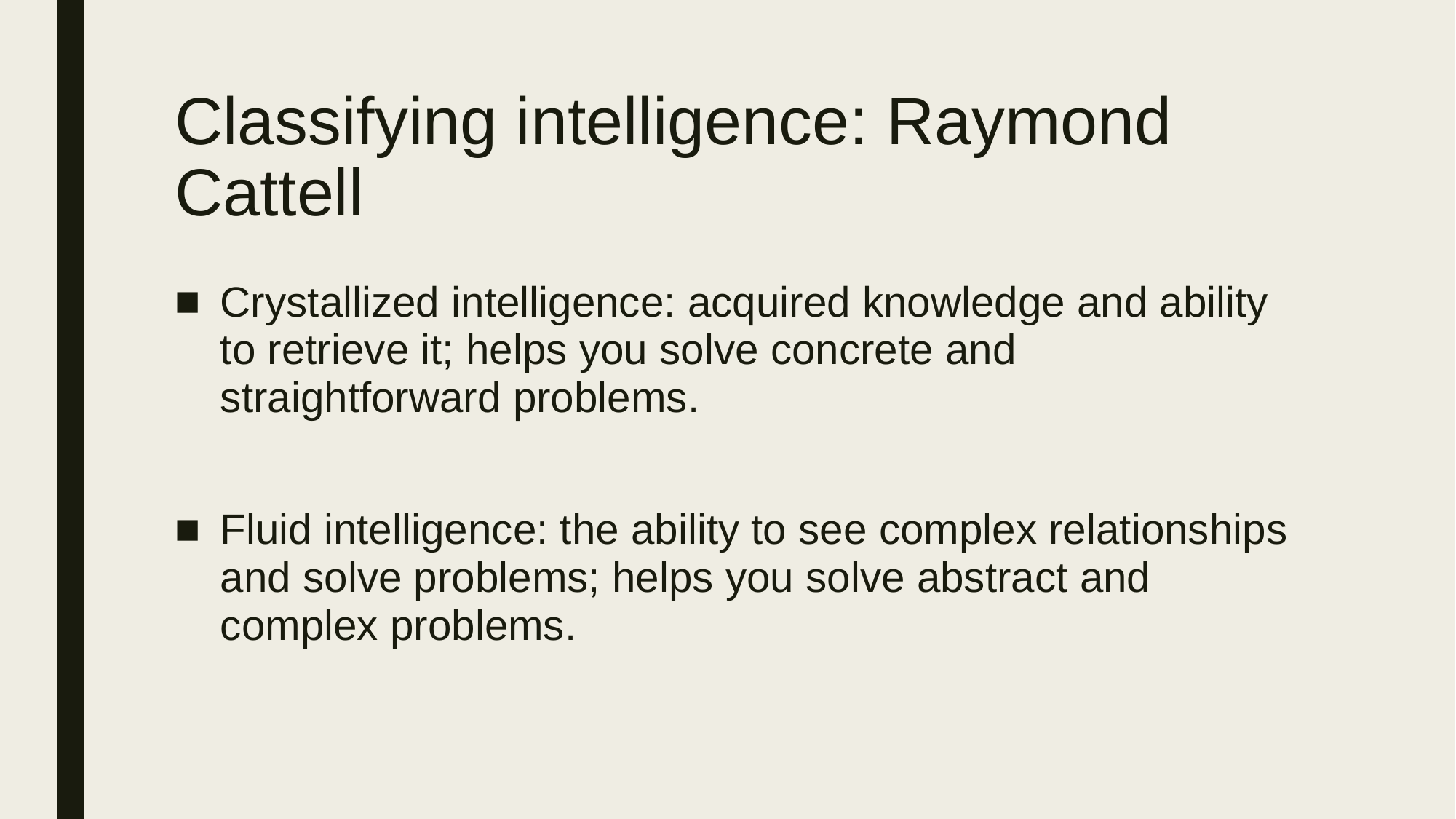

# Classifying intelligence: Raymond Cattell
Crystallized intelligence: acquired knowledge and ability to retrieve it; helps you solve concrete and straightforward problems.

Fluid intelligence: the ability to see complex relationships and solve problems; helps you solve abstract and complex problems.